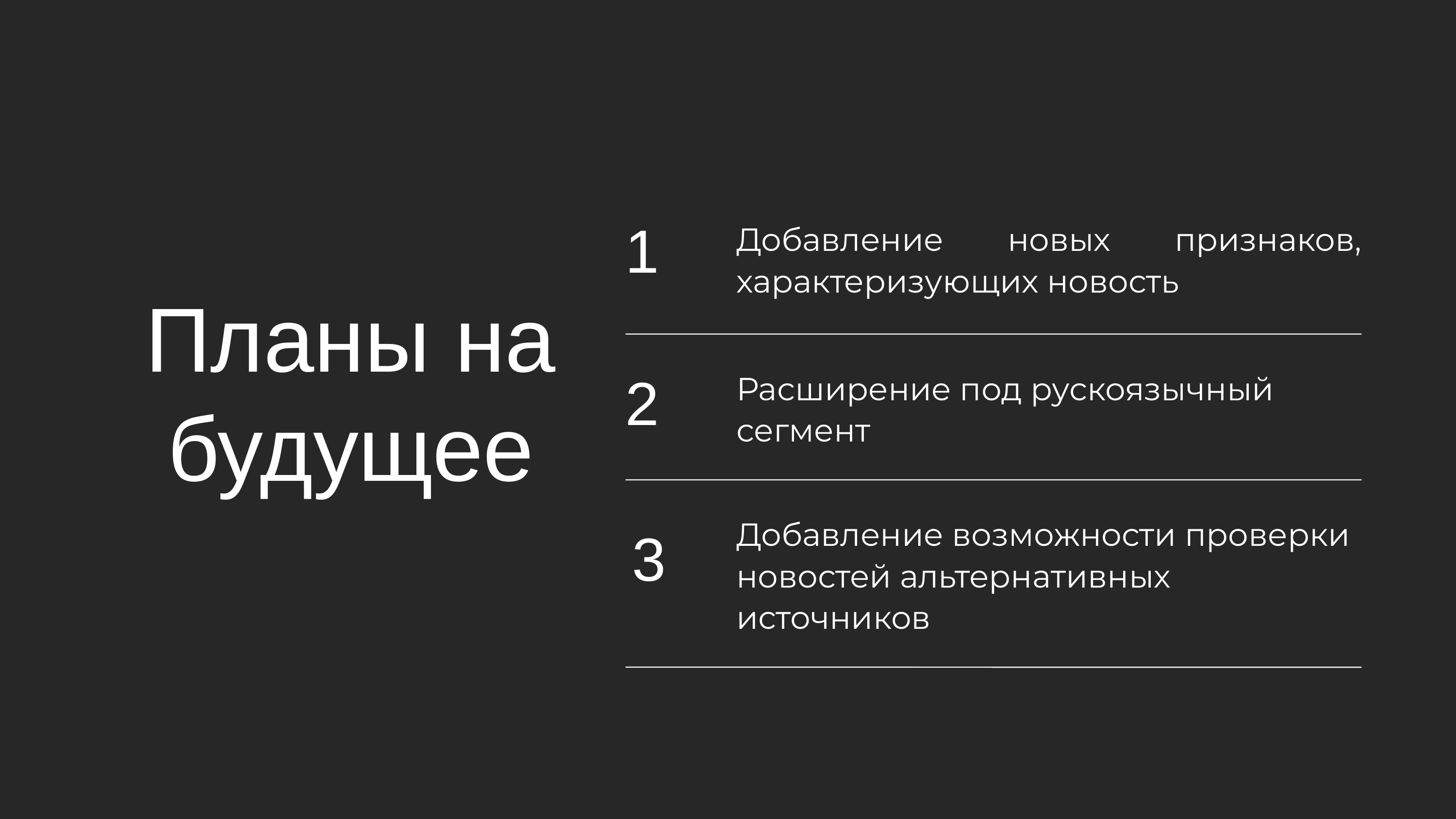

1
Добавление новых признаков, характеризующих новость

Расширение под рускоязычный сегмент

Добавление возможности проверки новостей альтернативных источников

Планы на будущее
2
3